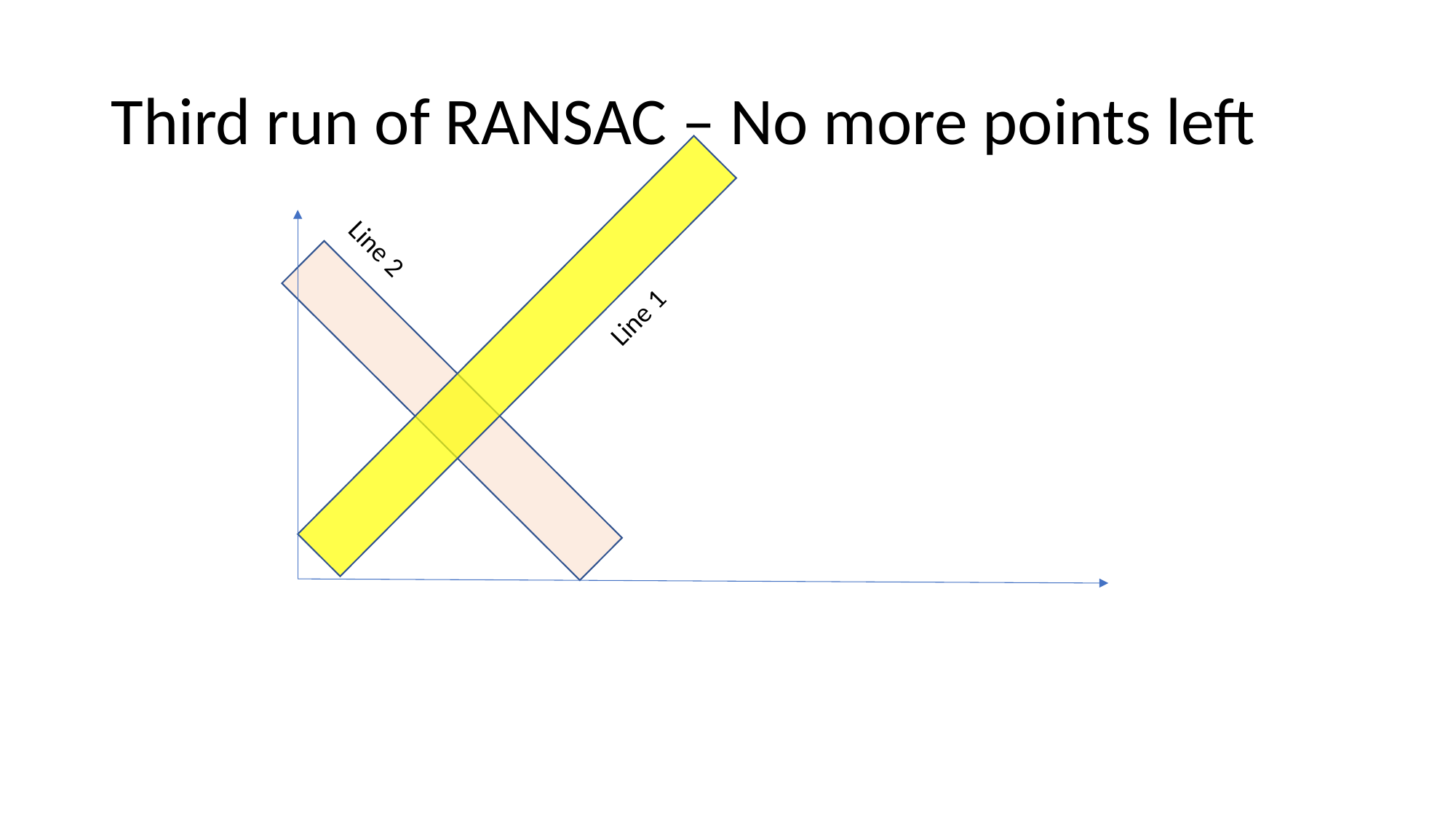

# Third run of RANSAC – No more points left
Line 2
Line 1